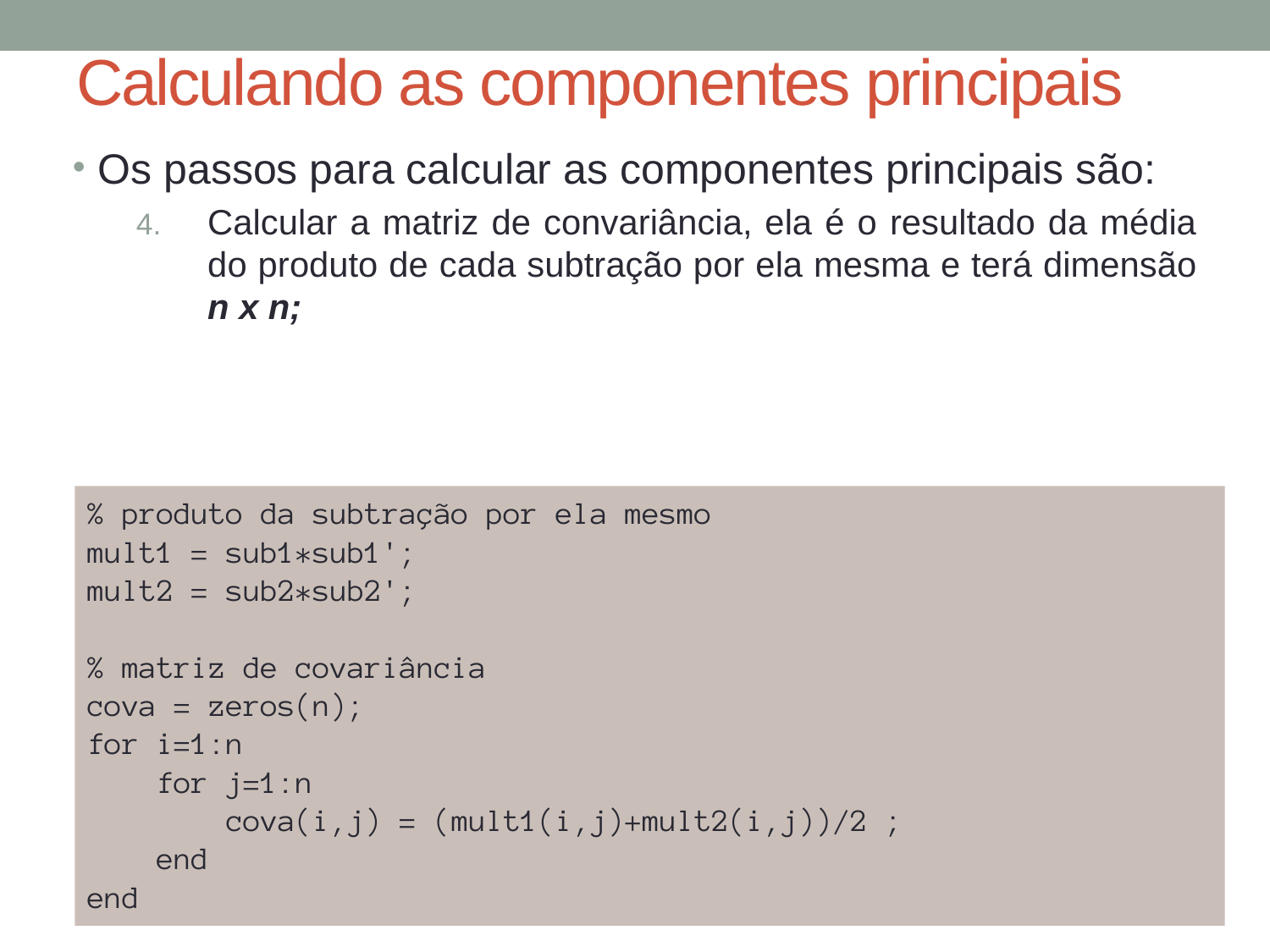

# Calculando as componentes principais
Os passos para calcular as componentes principais são:
Calcular a matriz de convariância, ela é o resultado da média do produto de cada subtração por ela mesma e terá dimensão n x n;
% produto da subtração por ela mesmo
mult1 = sub1*sub1';
mult2 = sub2*sub2';

% matriz de covariância
cova = zeros(n);
for i=1:n
    for j=1:n
        cova(i,j) = (mult1(i,j)+mult2(i,j))/2 ;
    end
end